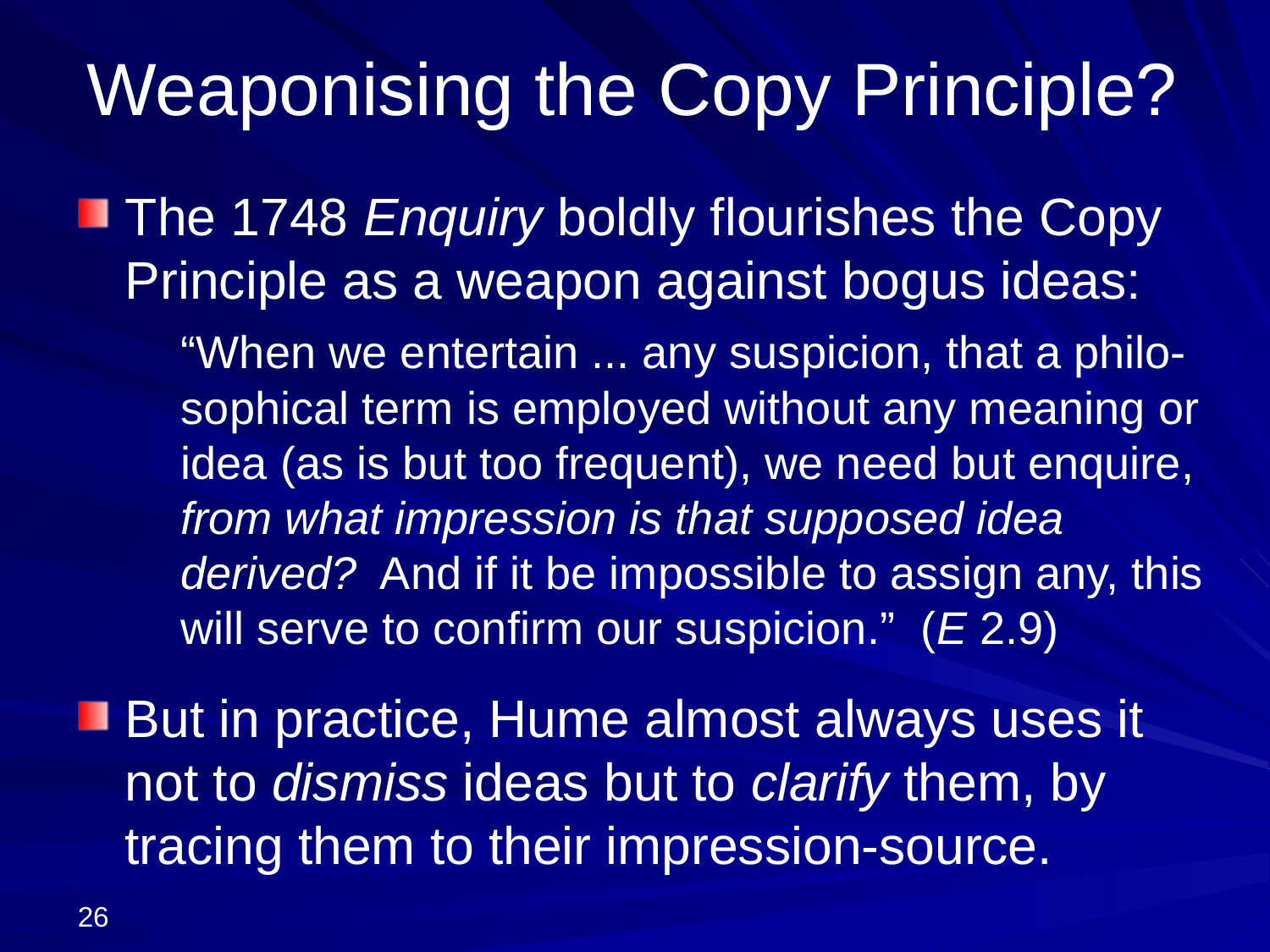

# Weaponising the Copy Principle?
The 1748 Enquiry boldly flourishes the Copy Principle as a weapon against bogus ideas:
	“When we entertain ... any suspicion, that a philo-sophical term is employed without any meaning or idea (as is but too frequent), we need but enquire, from what impression is that supposed idea derived?  And if it be impossible to assign any, this will serve to confirm our suspicion.”  (E 2.9)
But in practice, Hume almost always uses it not to dismiss ideas but to clarify them, by tracing them to their impression-source.
26